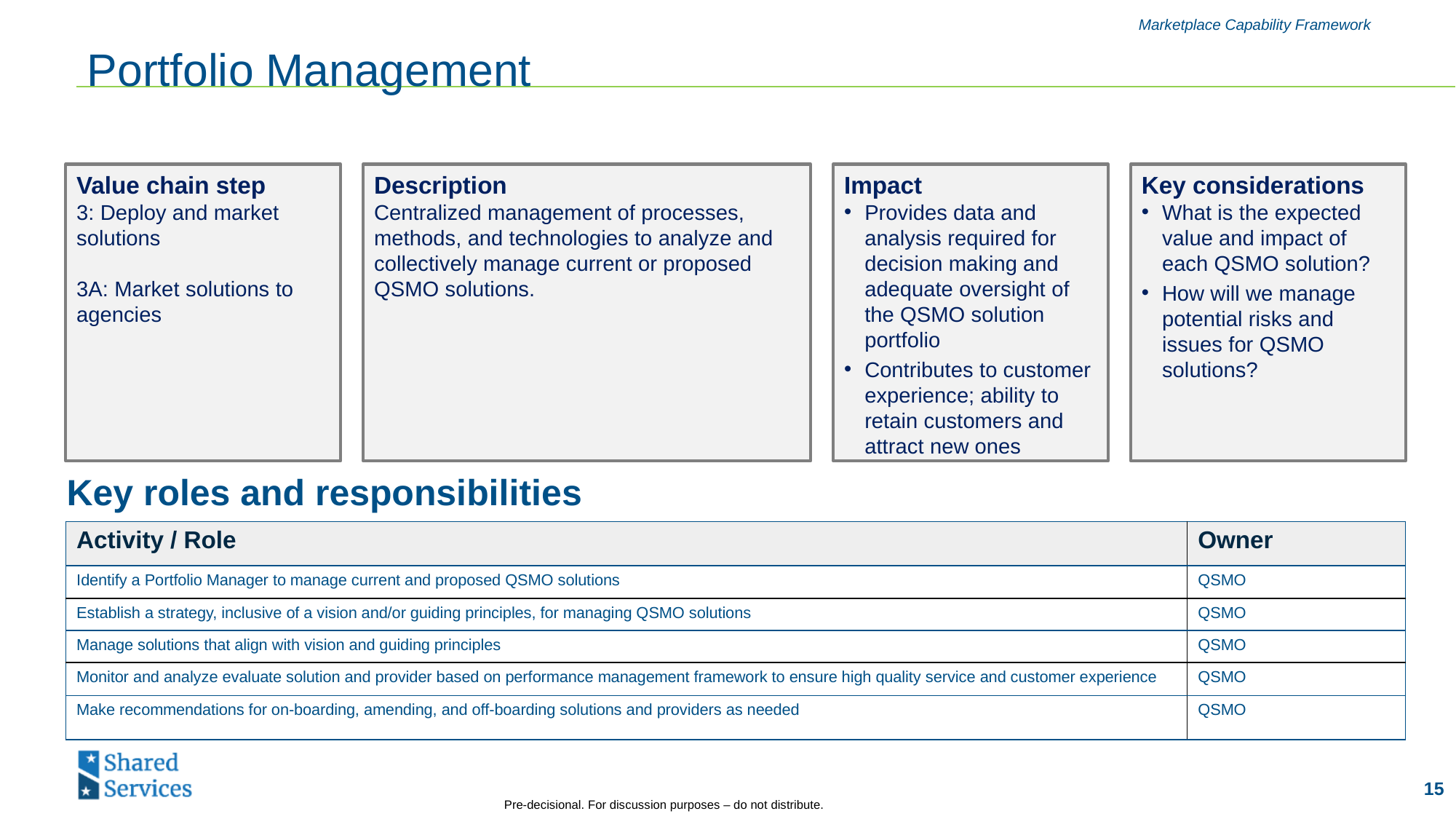

Marketplace Capability Framework
# Portfolio Management
Value chain step
3: Deploy and market solutions

3A: Market solutions to agencies
Description
Centralized management of processes, methods, and technologies to analyze and collectively manage current or proposed QSMO solutions.
Impact
Provides data and analysis required for decision making and adequate oversight of the QSMO solution portfolio
Contributes to customer experience; ability to retain customers and attract new ones
Key considerations
What is the expected value and impact of each QSMO solution?
How will we manage potential risks and issues for QSMO solutions?
Key roles and responsibilities
| Activity / Role | Owner |
| --- | --- |
| Identify a Portfolio Manager to manage current and proposed QSMO solutions | QSMO |
| Establish a strategy, inclusive of a vision and/or guiding principles, for managing QSMO solutions | QSMO |
| Manage solutions that align with vision and guiding principles | QSMO |
| Monitor and analyze evaluate solution and provider based on performance management framework to ensure high quality service and customer experience | QSMO |
| Make recommendations for on-boarding, amending, and off-boarding solutions and providers as needed | QSMO |
15
Pre-decisional. For discussion purposes – do not distribute.